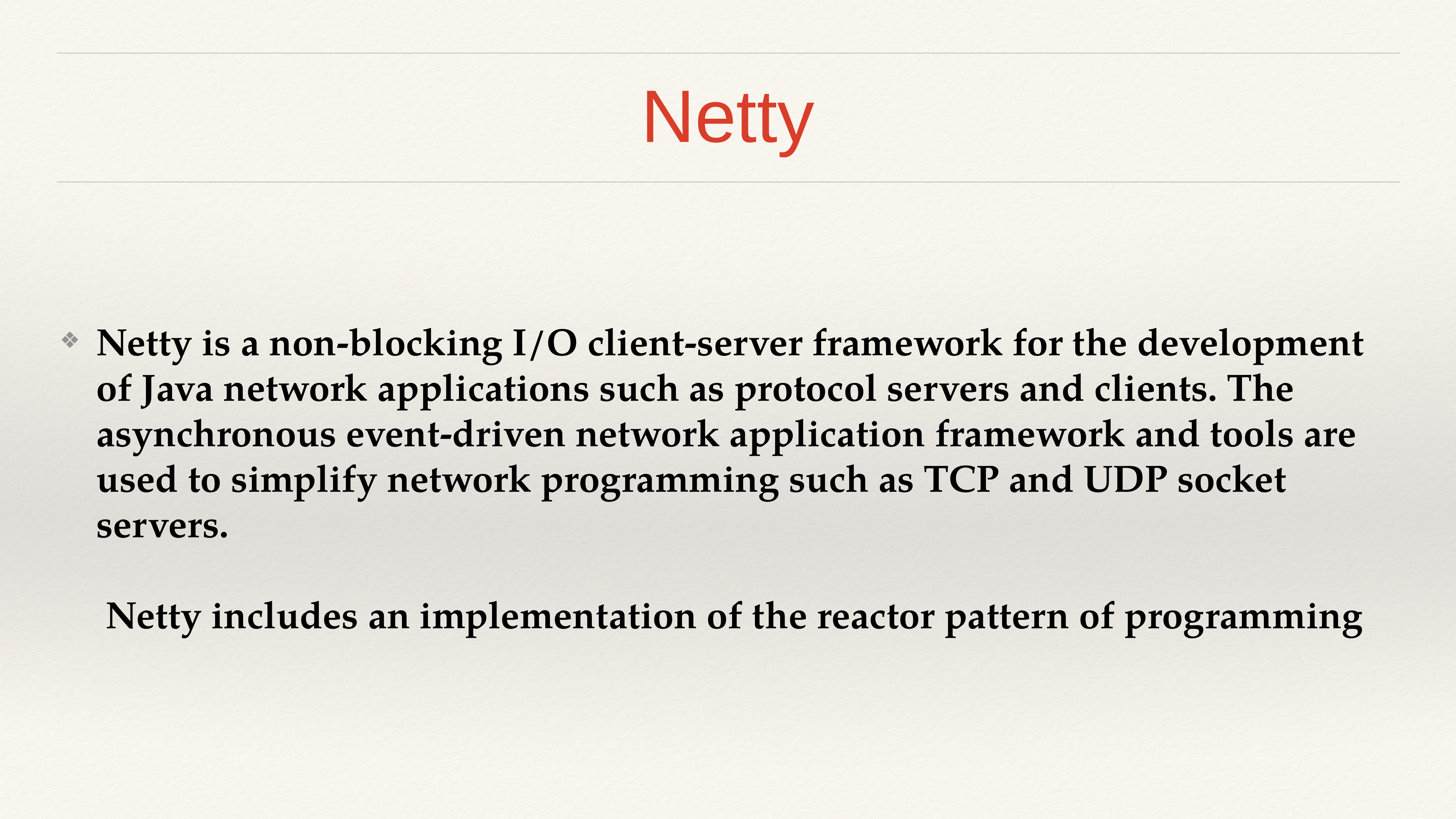

# Netty
Netty is a non-blocking I/O client-server framework for the development of Java network applications such as protocol servers and clients. The asynchronous event-driven network application framework and tools are used to simplify network programming such as TCP and UDP socket servers.
 Netty includes an implementation of the reactor pattern of programming